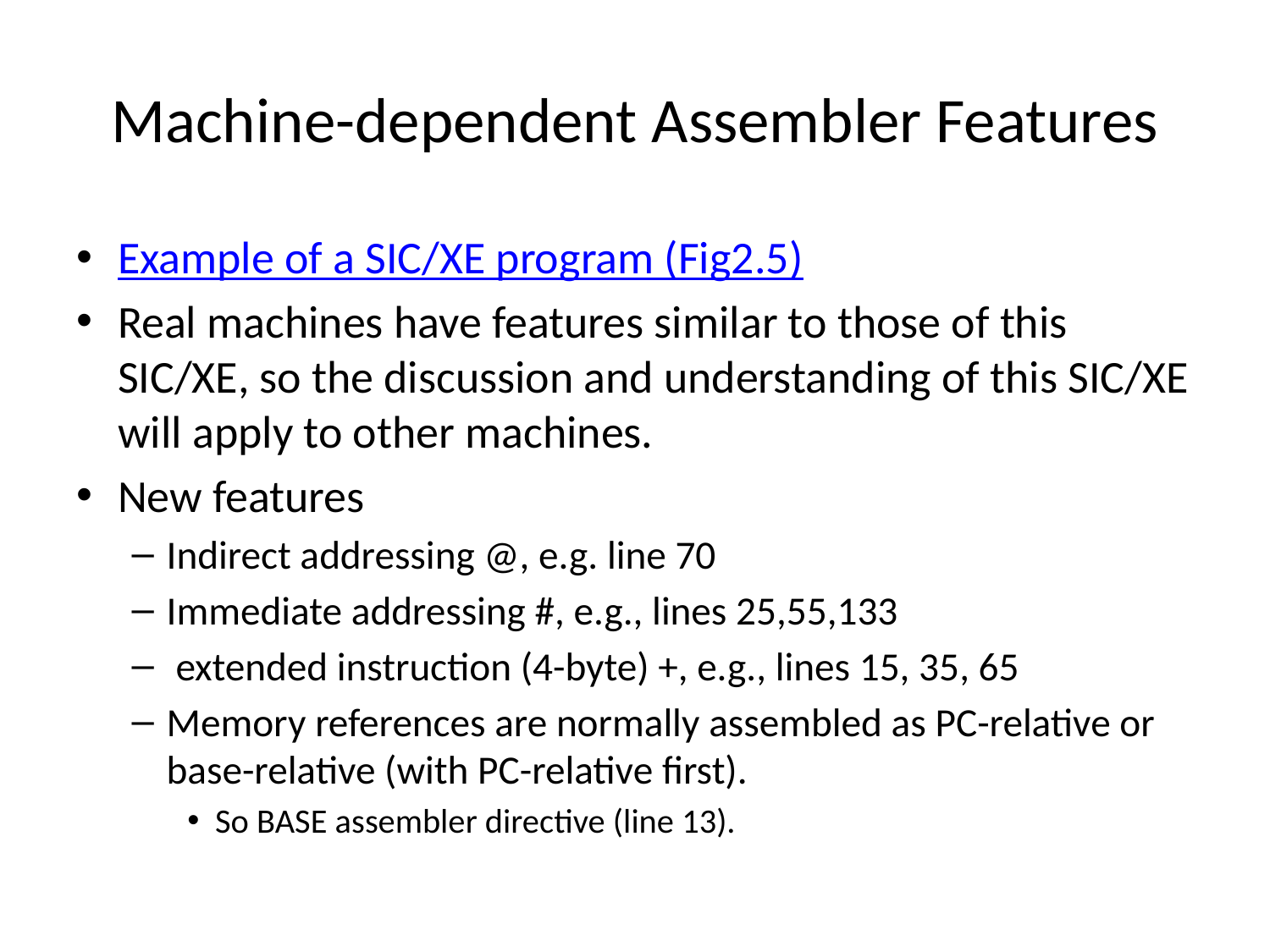

# Machine-dependent Assembler Features
Example of a SIC/XE program (Fig2.5)
Real machines have features similar to those of this SIC/XE, so the discussion and understanding of this SIC/XE will apply to other machines.
New features
Indirect addressing @, e.g. line 70
Immediate addressing #, e.g., lines 25,55,133
 extended instruction (4-byte) +, e.g., lines 15, 35, 65
Memory references are normally assembled as PC-relative or base-relative (with PC-relative first).
So BASE assembler directive (line 13).